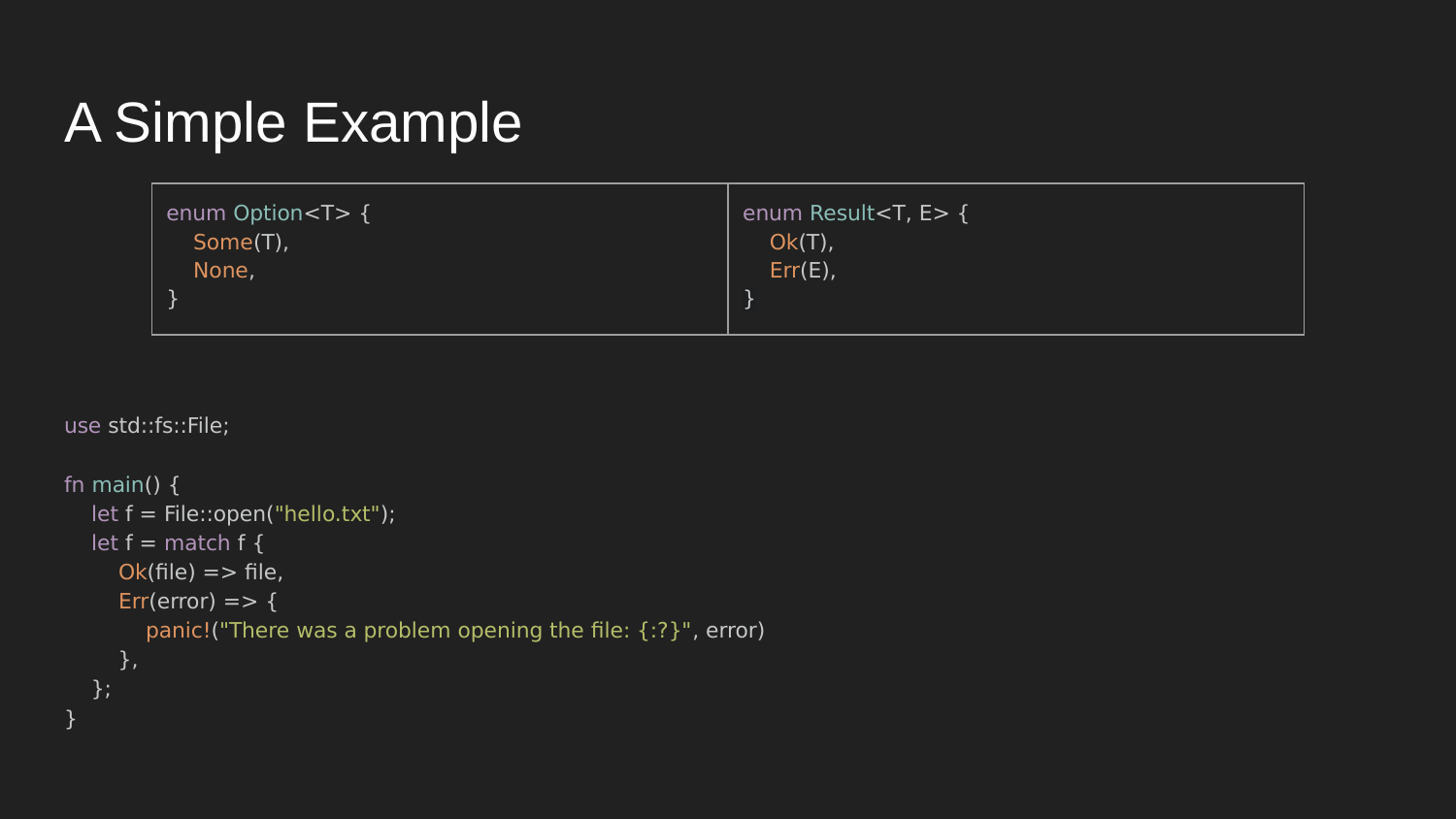

# A Simple Example
| enum Option<T> { Some(T), None, } | enum Result<T, E> { Ok(T), Err(E), } |
| --- | --- |
use std::fs::File;
fn main() {
    let f = File::open("hello.txt");
    let f = match f {
        Ok(file) => file,
        Err(error) => {
            panic!("There was a problem opening the file: {:?}", error)
        },
    };
}